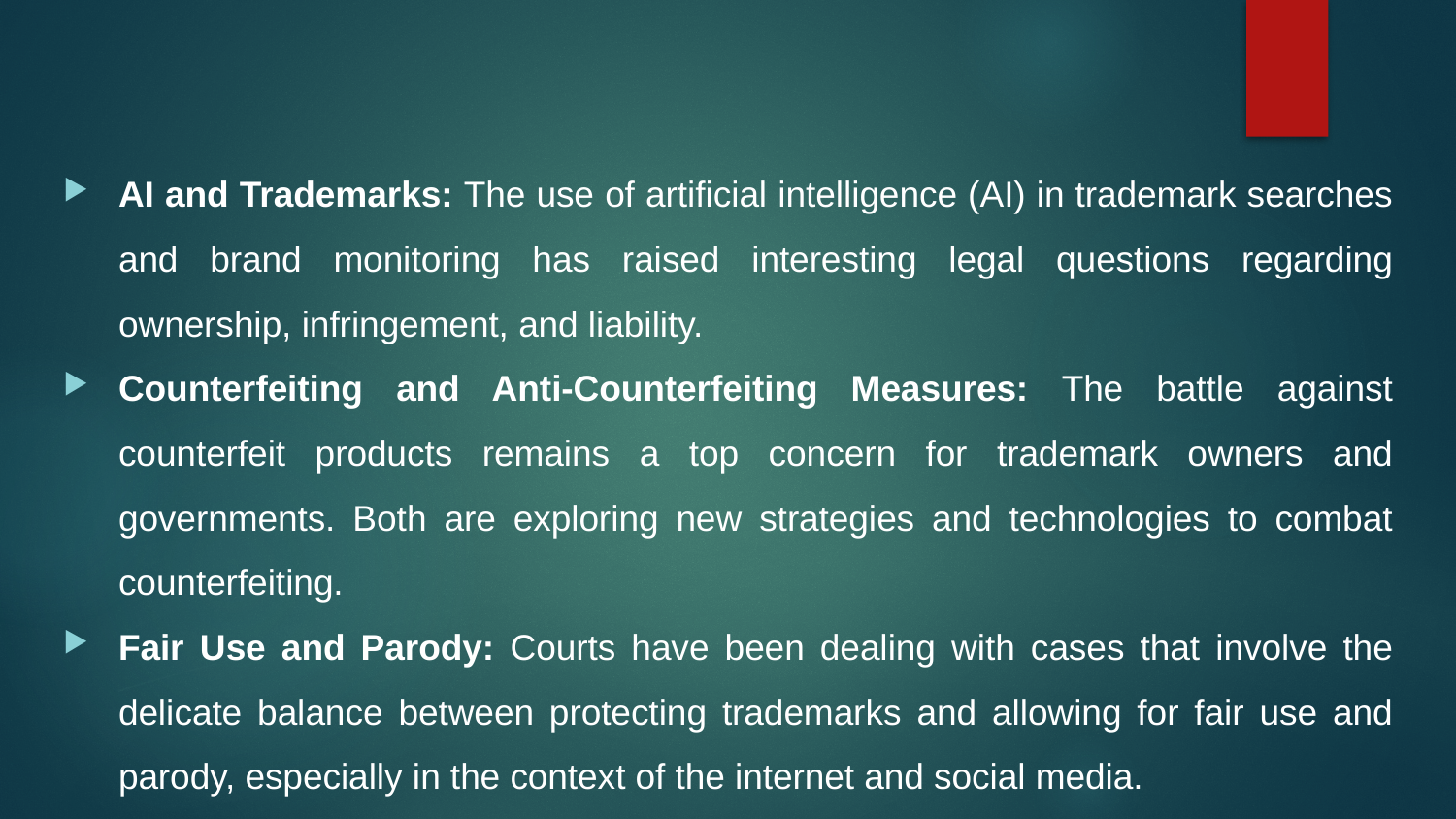

AI and Trademarks: The use of artificial intelligence (AI) in trademark searches and brand monitoring has raised interesting legal questions regarding ownership, infringement, and liability.
Counterfeiting and Anti-Counterfeiting Measures: The battle against counterfeit products remains a top concern for trademark owners and governments. Both are exploring new strategies and technologies to combat counterfeiting.
Fair Use and Parody: Courts have been dealing with cases that involve the delicate balance between protecting trademarks and allowing for fair use and parody, especially in the context of the internet and social media.